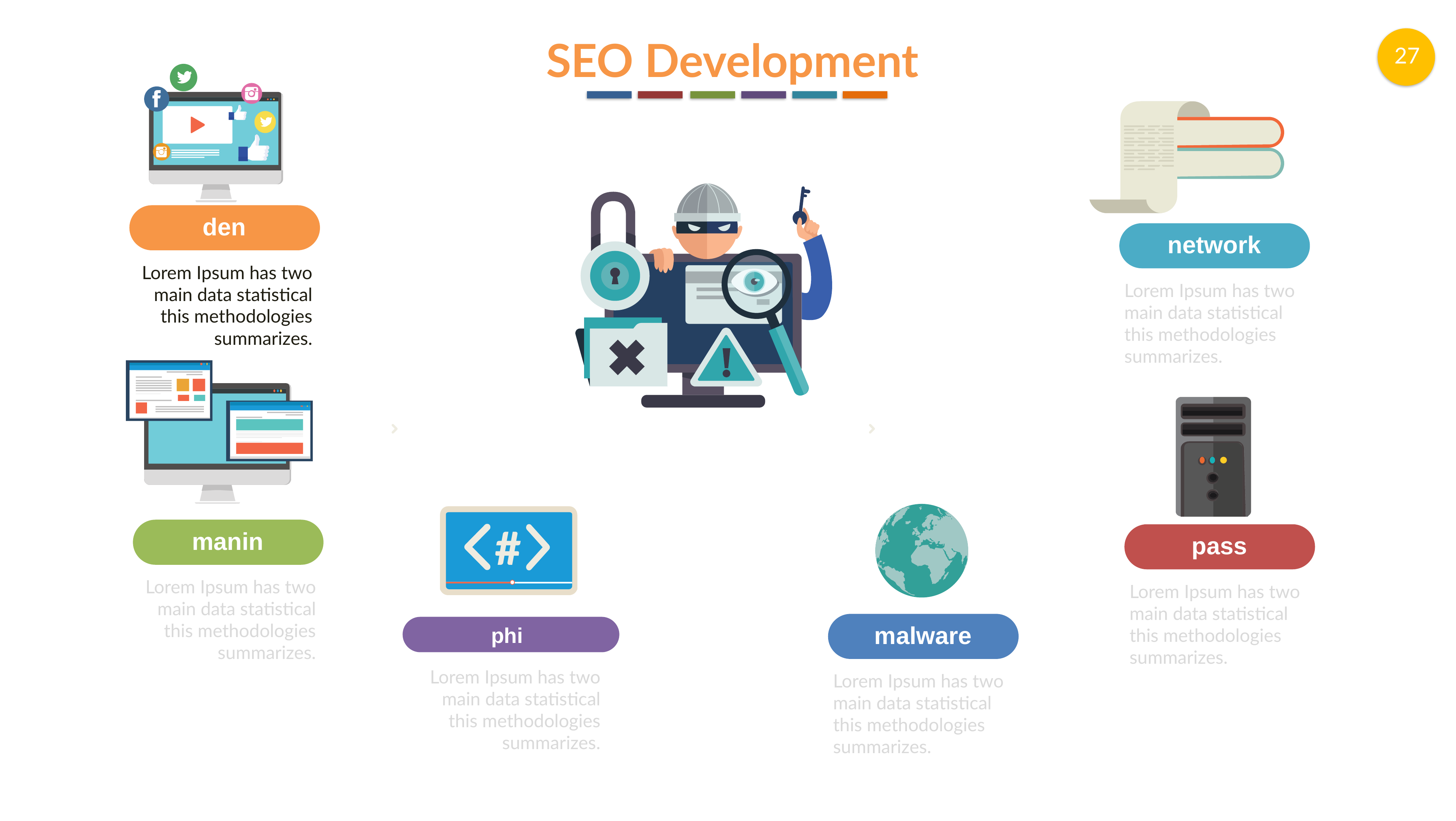

SEO Development

den

network
Lorem Ipsum has two main data statistical this methodologies summarizes.
Lorem Ipsum has two main data statistical this methodologies summarizes.

#

manin

pass
Lorem Ipsum has two main data statistical this methodologies summarizes.
Lorem Ipsum has two main data statistical this methodologies summarizes.

malware

phi
Lorem Ipsum has two main data statistical this methodologies summarizes.
Lorem Ipsum has two main data statistical this methodologies summarizes.